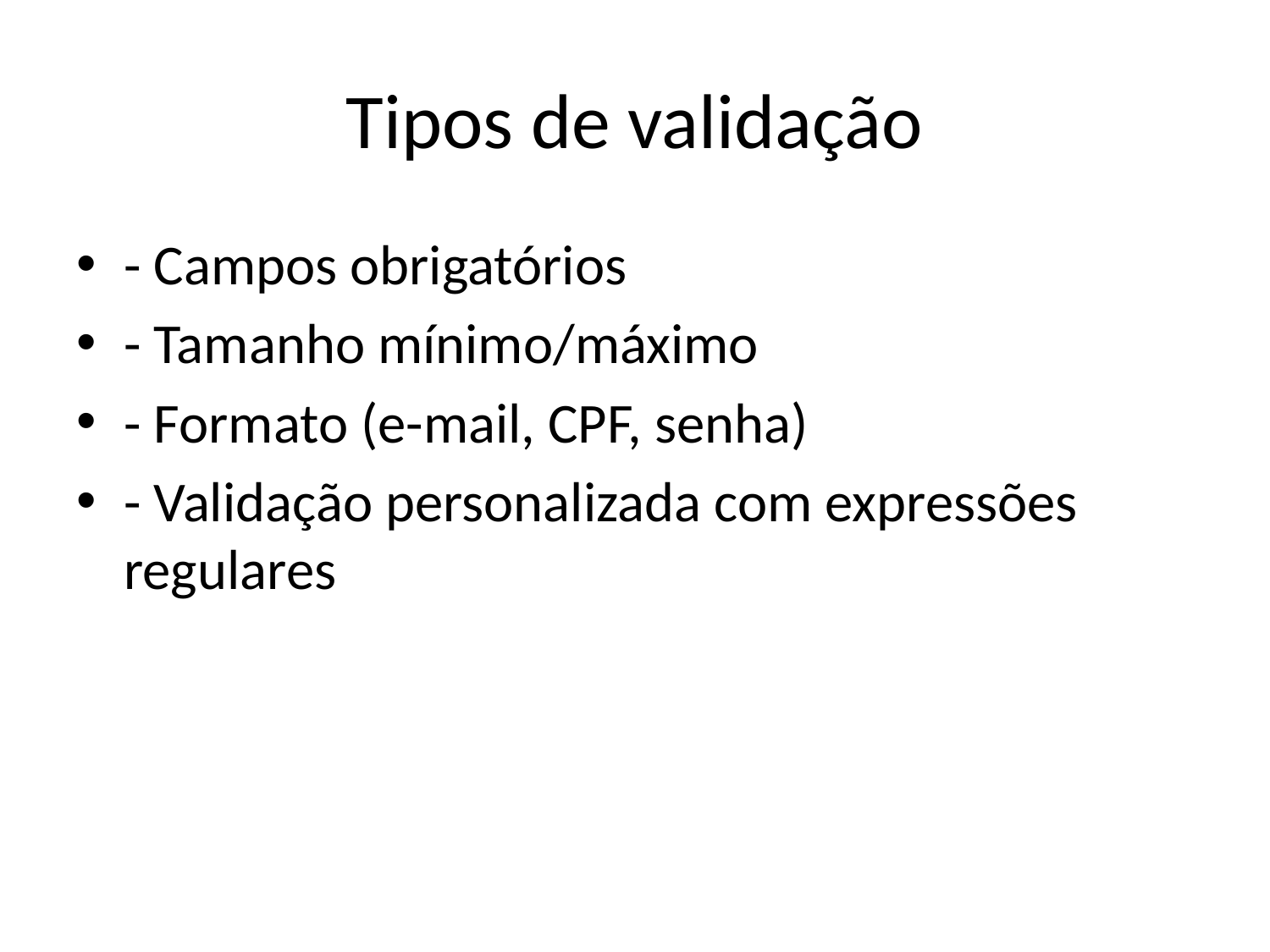

# Tipos de validação
- Campos obrigatórios
- Tamanho mínimo/máximo
- Formato (e-mail, CPF, senha)
- Validação personalizada com expressões regulares